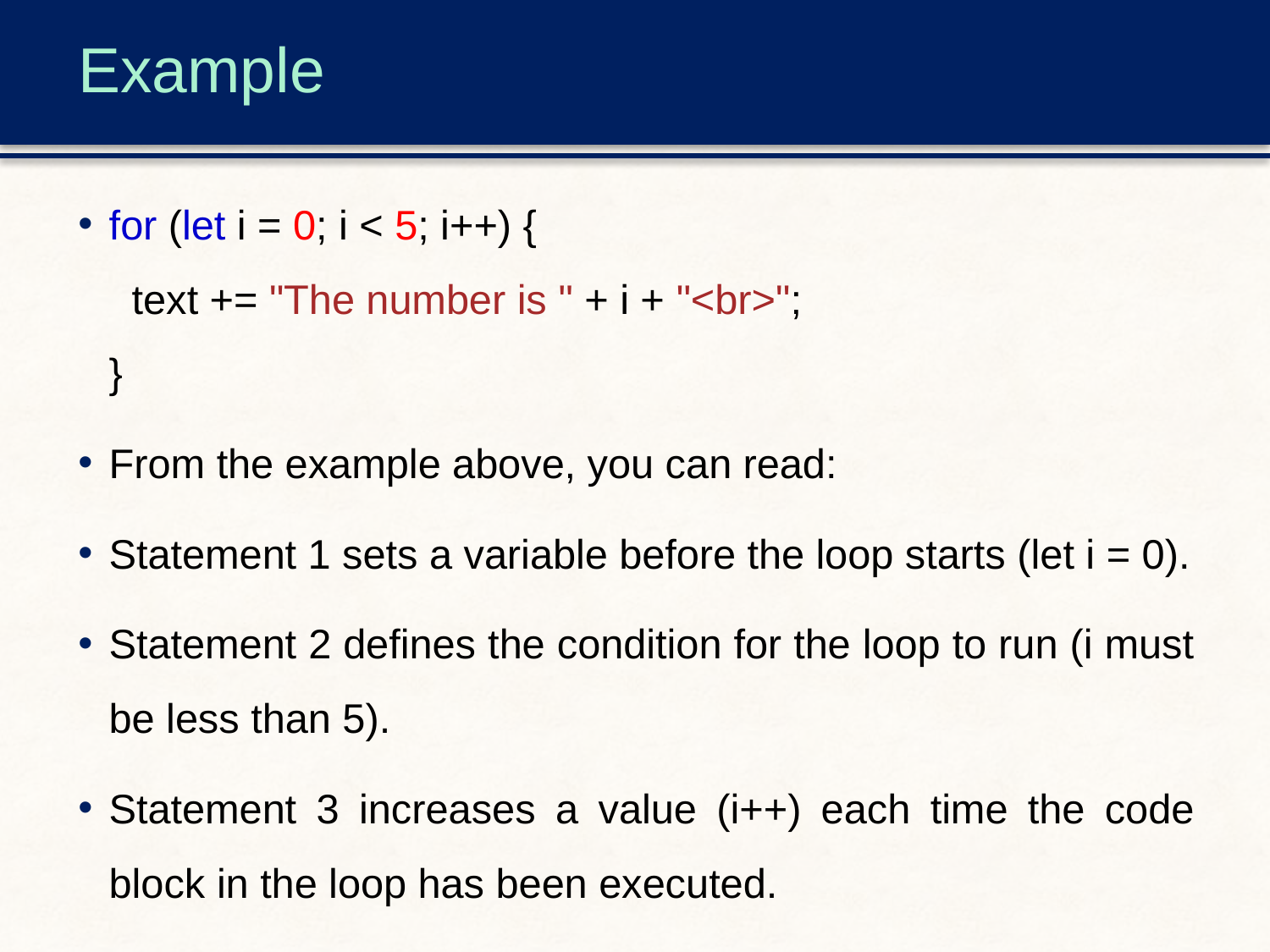

# Example
for (let i = 0; i < 5; i++) {
  text += "The number is " + i + "<br>";
}
From the example above, you can read:
Statement 1 sets a variable before the loop starts (let i = 0).
Statement 2 defines the condition for the loop to run (i must be less than 5).
Statement 3 increases a value (i++) each time the code block in the loop has been executed.